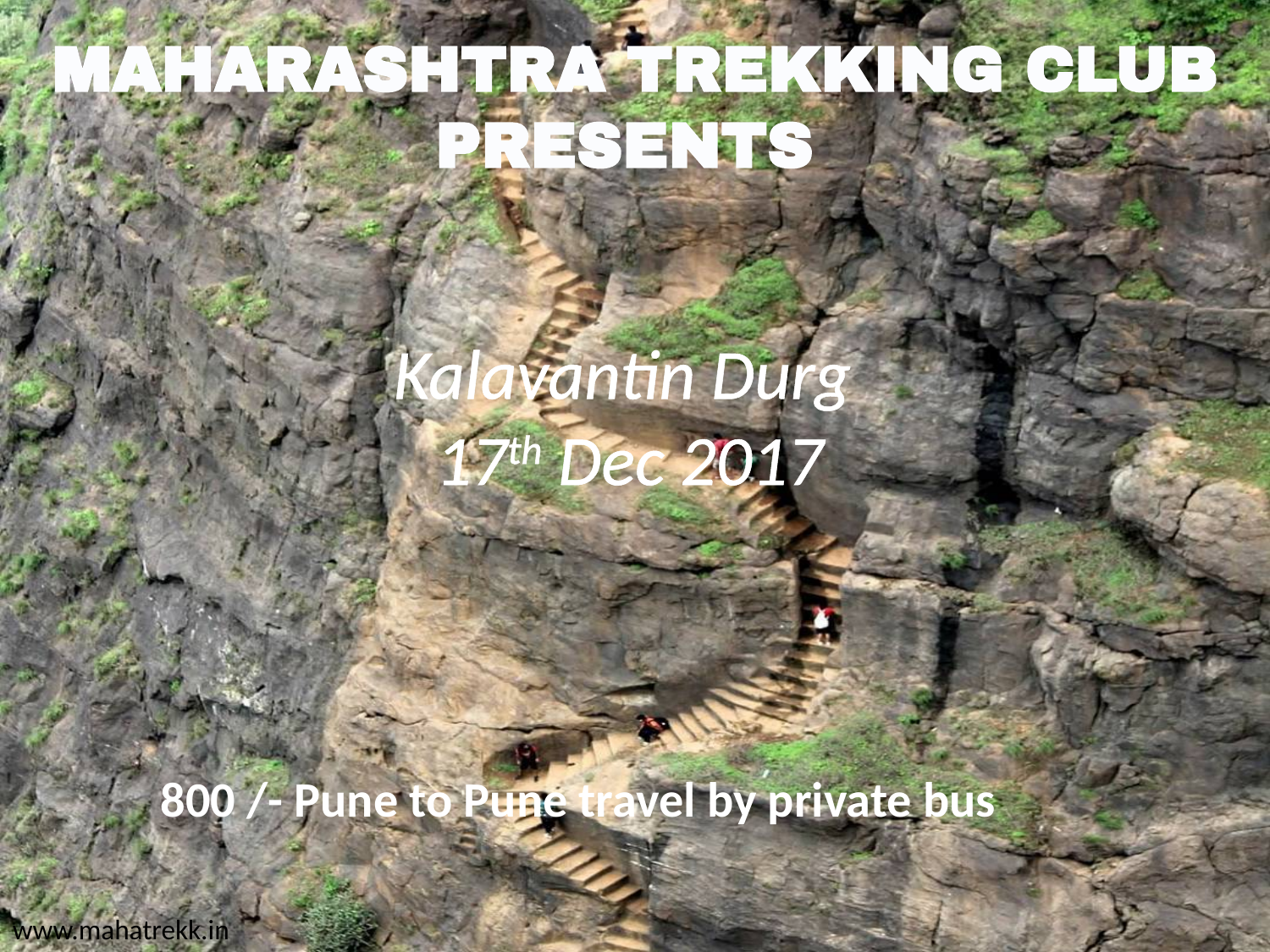

MAHARASHTRA TREKKING CLUB PRESENTS

 Kalavantin Durg
17th Dec 2017

800 /- Pune to Pune travel by private bus
www.mahatrekk.in